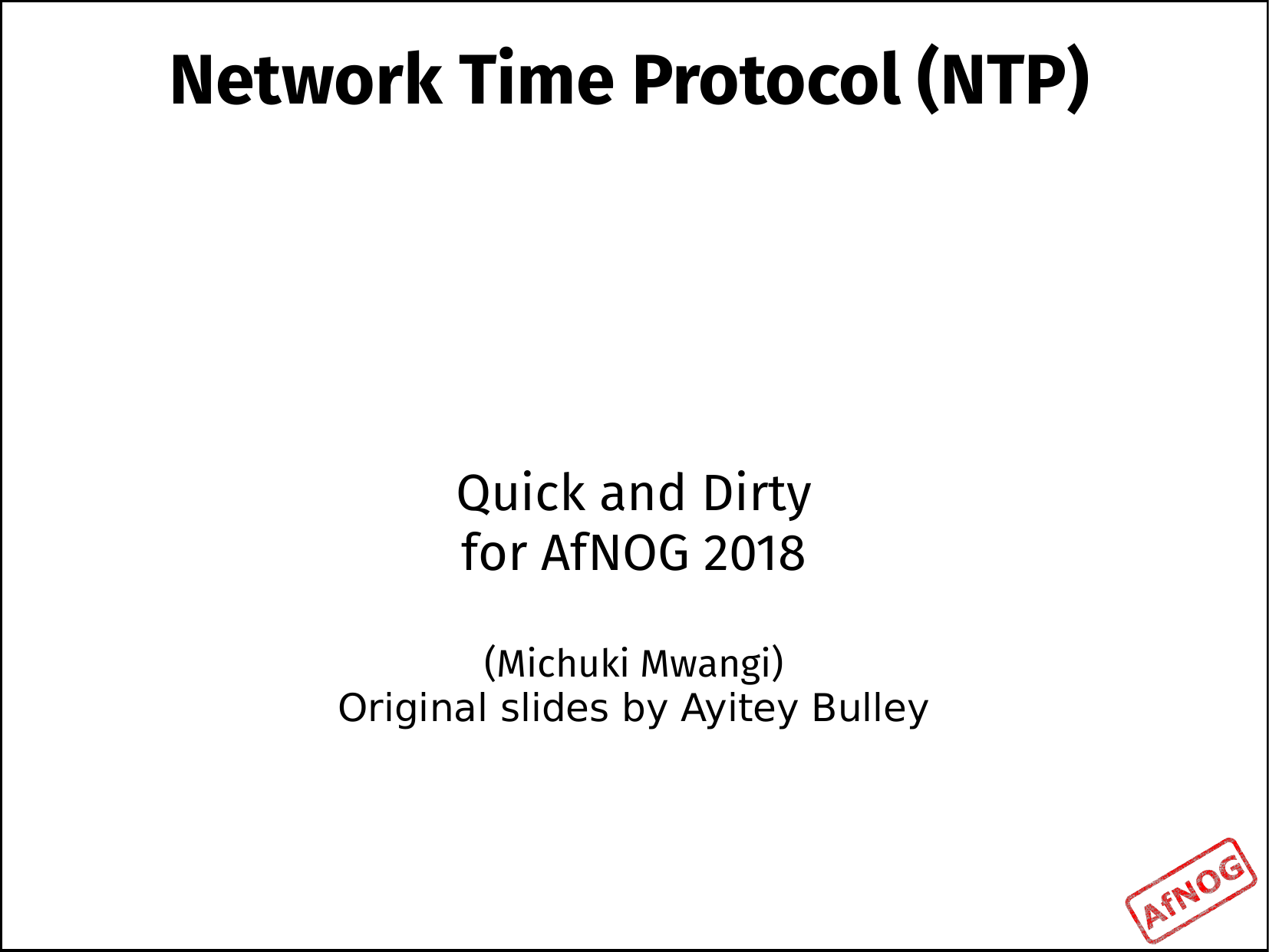

# Network Time Protocol (NTP)

Quick and Dirty
for AfNOG 2018

(Michuki Mwangi)‏
Original slides by Ayitey Bulley